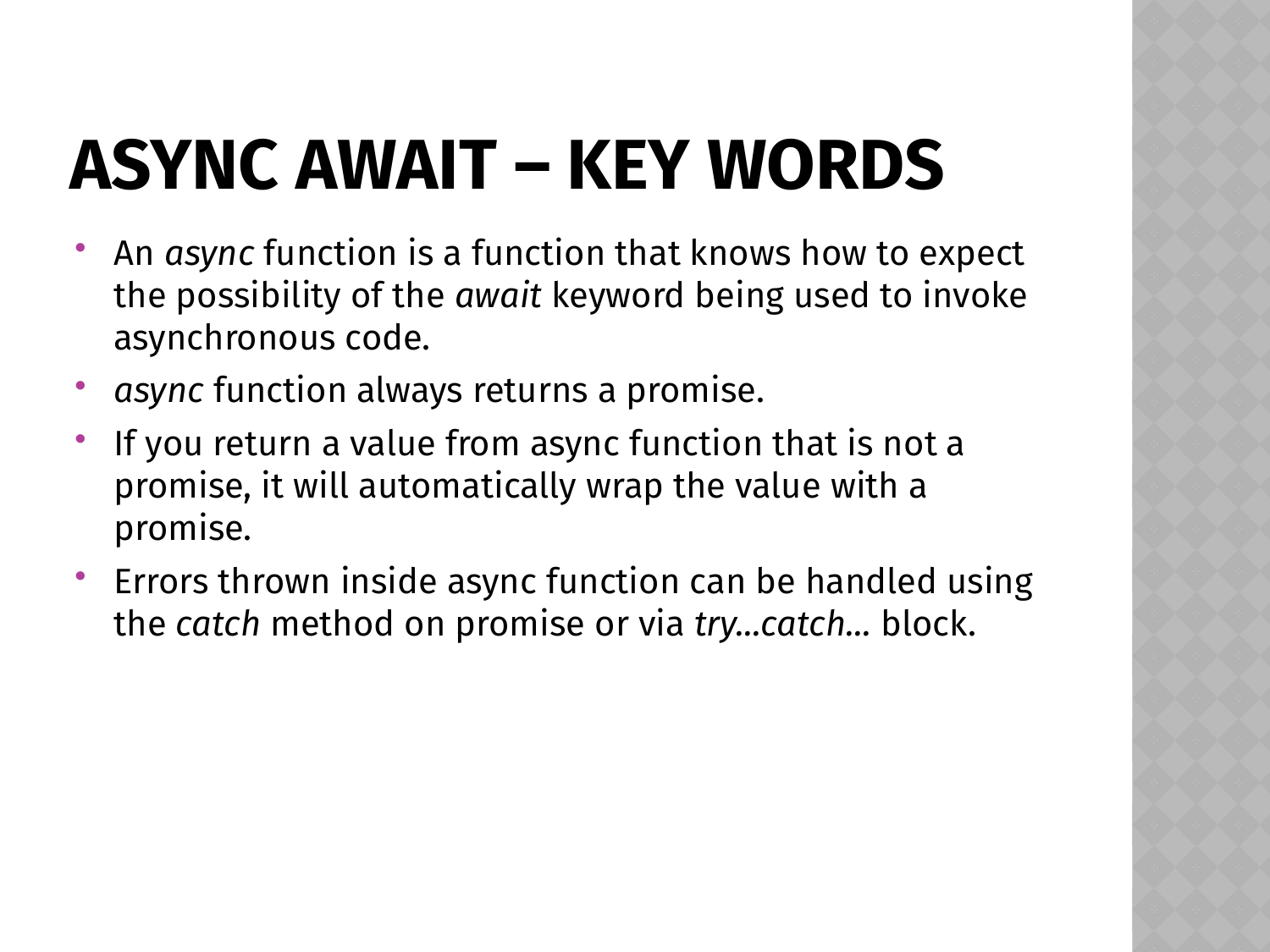

# Async Await – key words
An async function is a function that knows how to expect the possibility of the await keyword being used to invoke asynchronous code.
async function always returns a promise.
If you return a value from async function that is not a promise, it will automatically wrap the value with a promise.
Errors thrown inside async function can be handled using the catch method on promise or via try...catch... block.